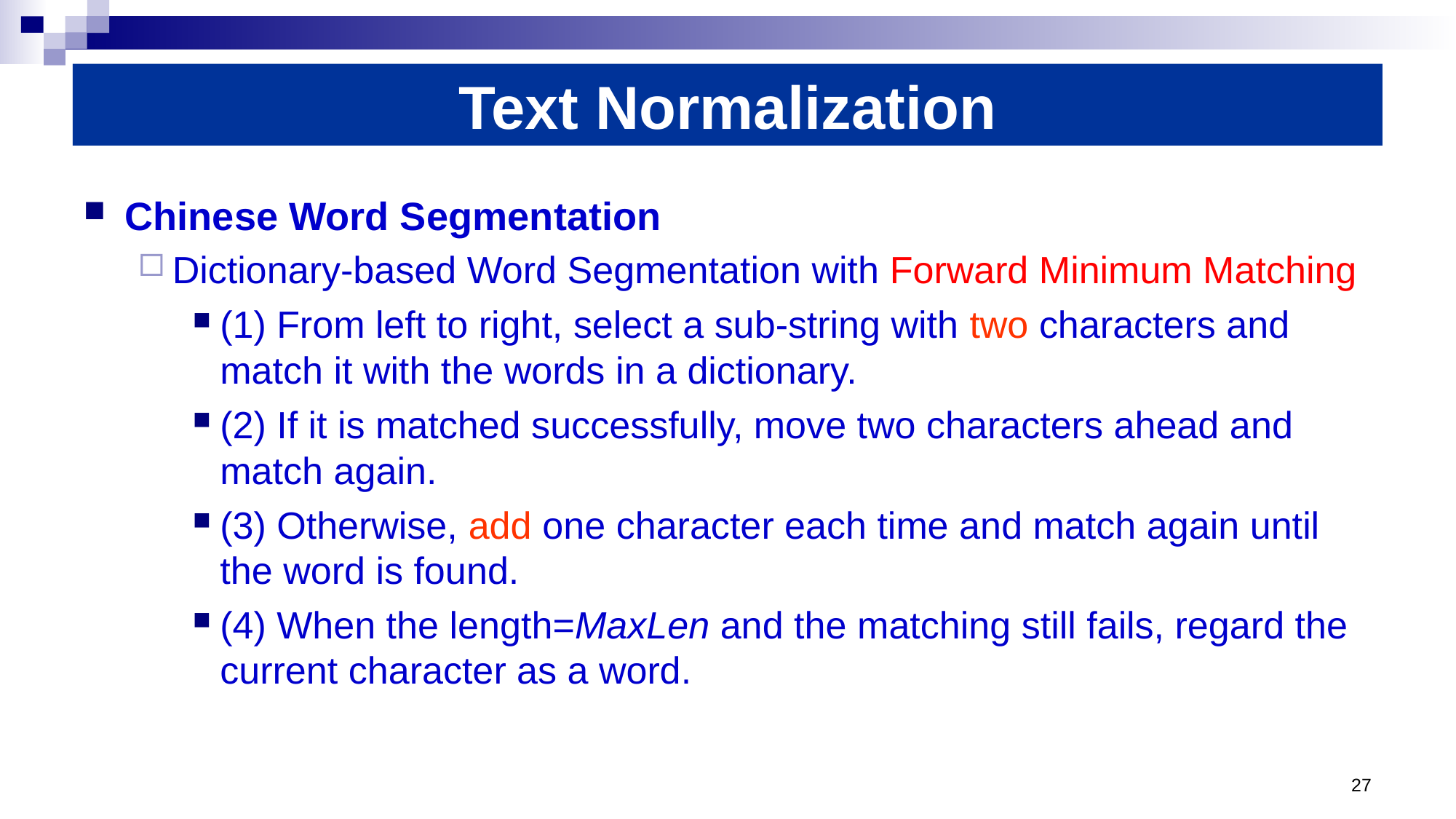

# Text Normalization
Chinese Word Segmentation
Dictionary-based Word Segmentation with Forward Minimum Matching
(1) From left to right, select a sub-string with two characters and match it with the words in a dictionary.
(2) If it is matched successfully, move two characters ahead and match again.
(3) Otherwise, add one character each time and match again until the word is found.
(4) When the length=MaxLen and the matching still fails, regard the current character as a word.
27